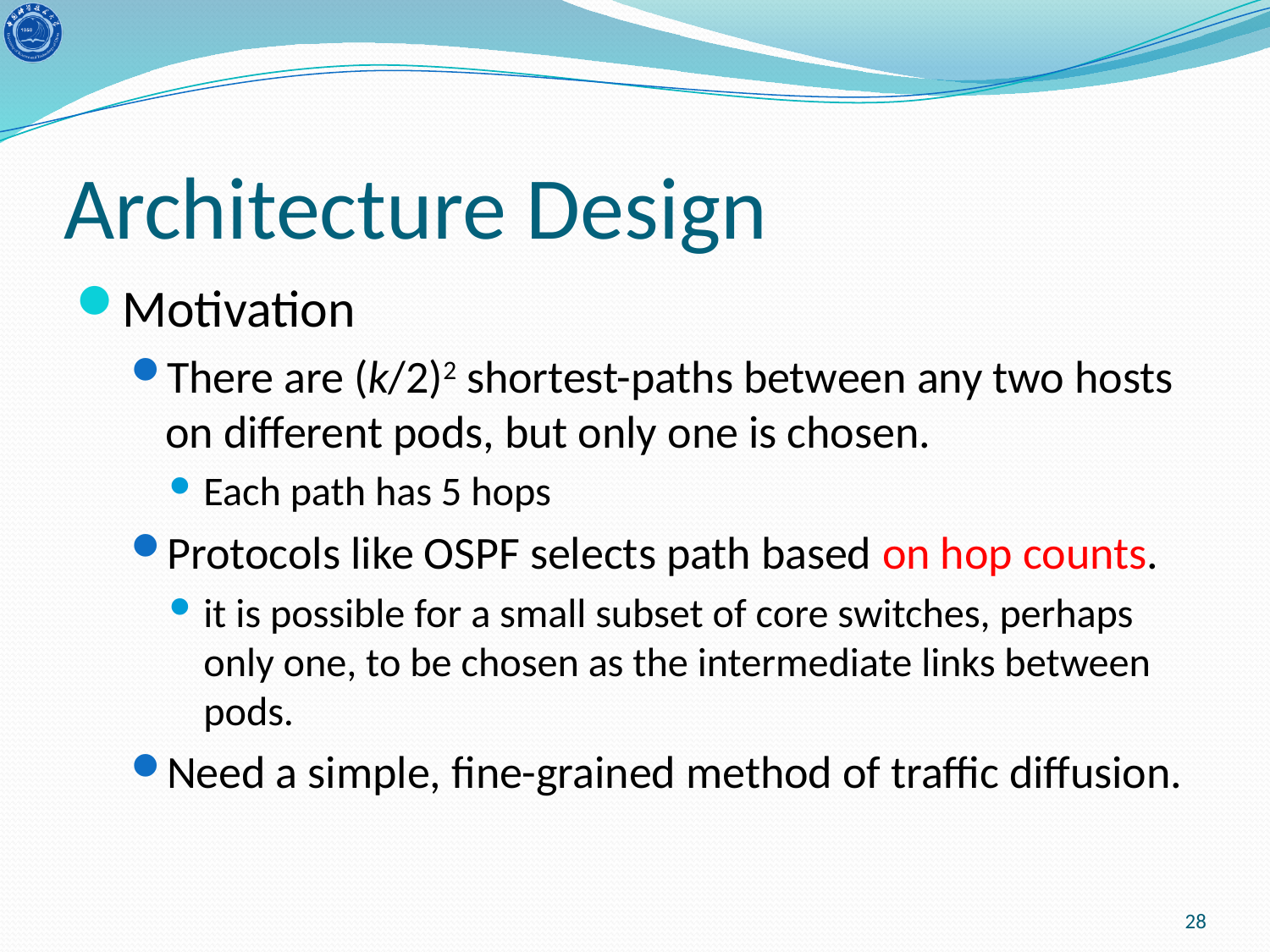

# Architecture Design
Motivation
There are (k/2)2 shortest-paths between any two hosts on different pods, but only one is chosen.
Each path has 5 hops
Protocols like OSPF selects path based on hop counts.
it is possible for a small subset of core switches, perhaps only one, to be chosen as the intermediate links between pods.
Need a simple, fine-grained method of traffic diffusion.
28